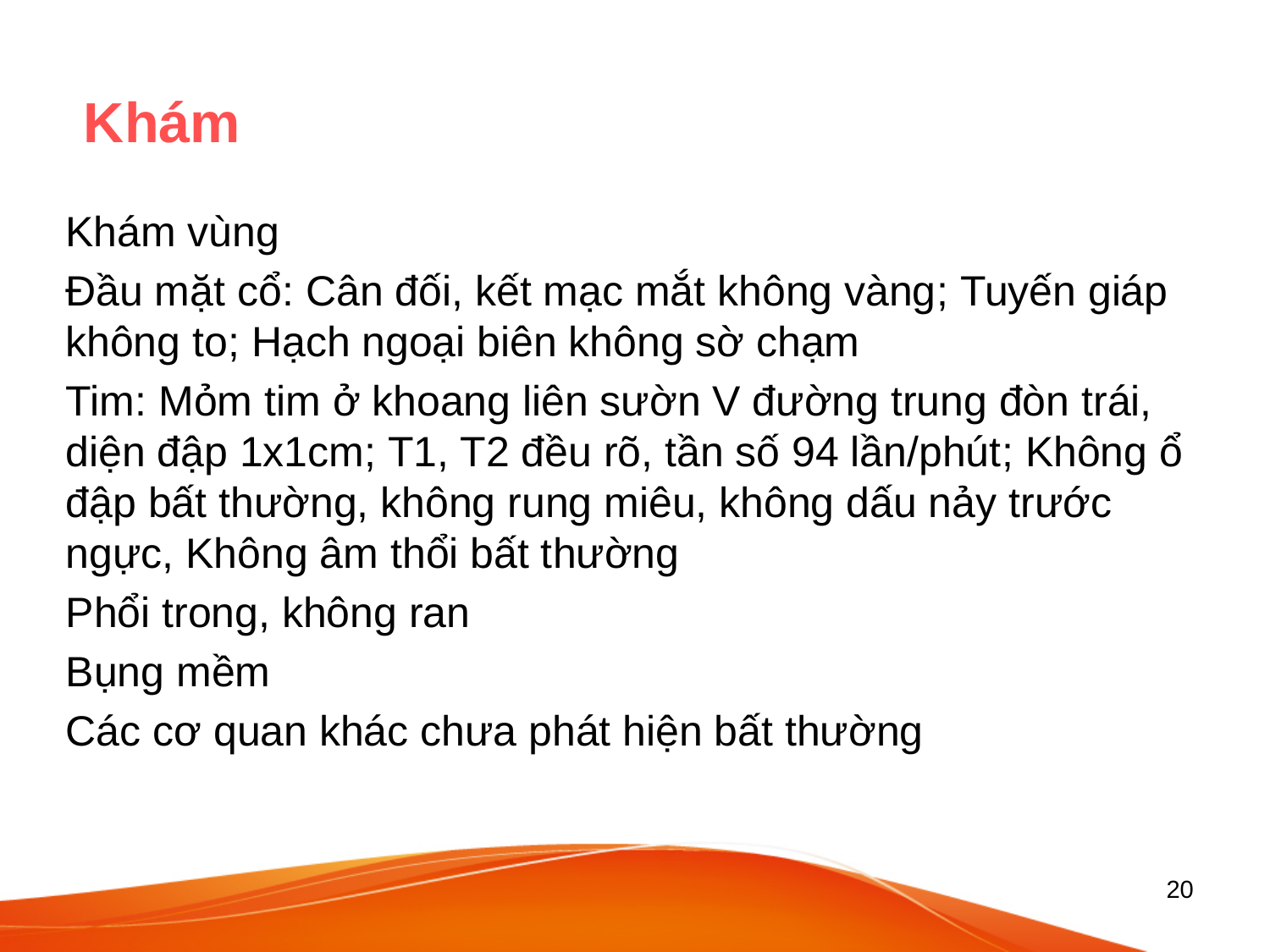

# Khám
Khám vùng
Đầu mặt cổ: Cân đối, kết mạc mắt không vàng; Tuyến giáp không to; Hạch ngoại biên không sờ chạm
Tim: Mỏm tim ở khoang liên sườn V đường trung đòn trái, diện đập 1x1cm; T1, T2 đều rõ, tần số 94 lần/phút; Không ổ đập bất thường, không rung miêu, không dấu nảy trước ngực, Không âm thổi bất thường
Phổi trong, không ran
Bụng mềm
Các cơ quan khác chưa phát hiện bất thường

20